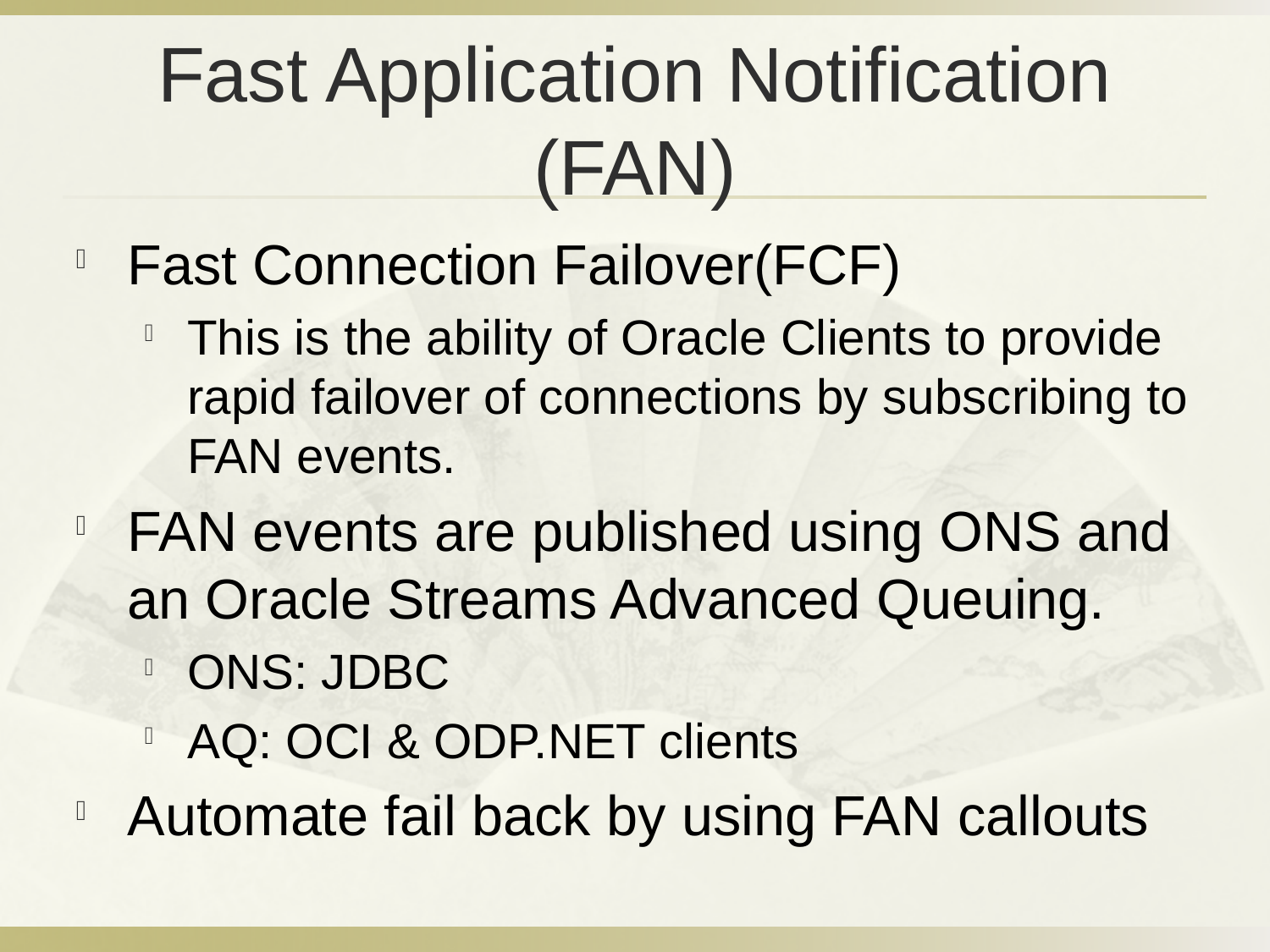

# Fast Application Notification (FAN)
Fast Connection Failover(FCF)
This is the ability of Oracle Clients to provide rapid failover of connections by subscribing to FAN events.
FAN events are published using ONS and an Oracle Streams Advanced Queuing.
ONS: JDBC
AQ: OCI & ODP.NET clients
Automate fail back by using FAN callouts